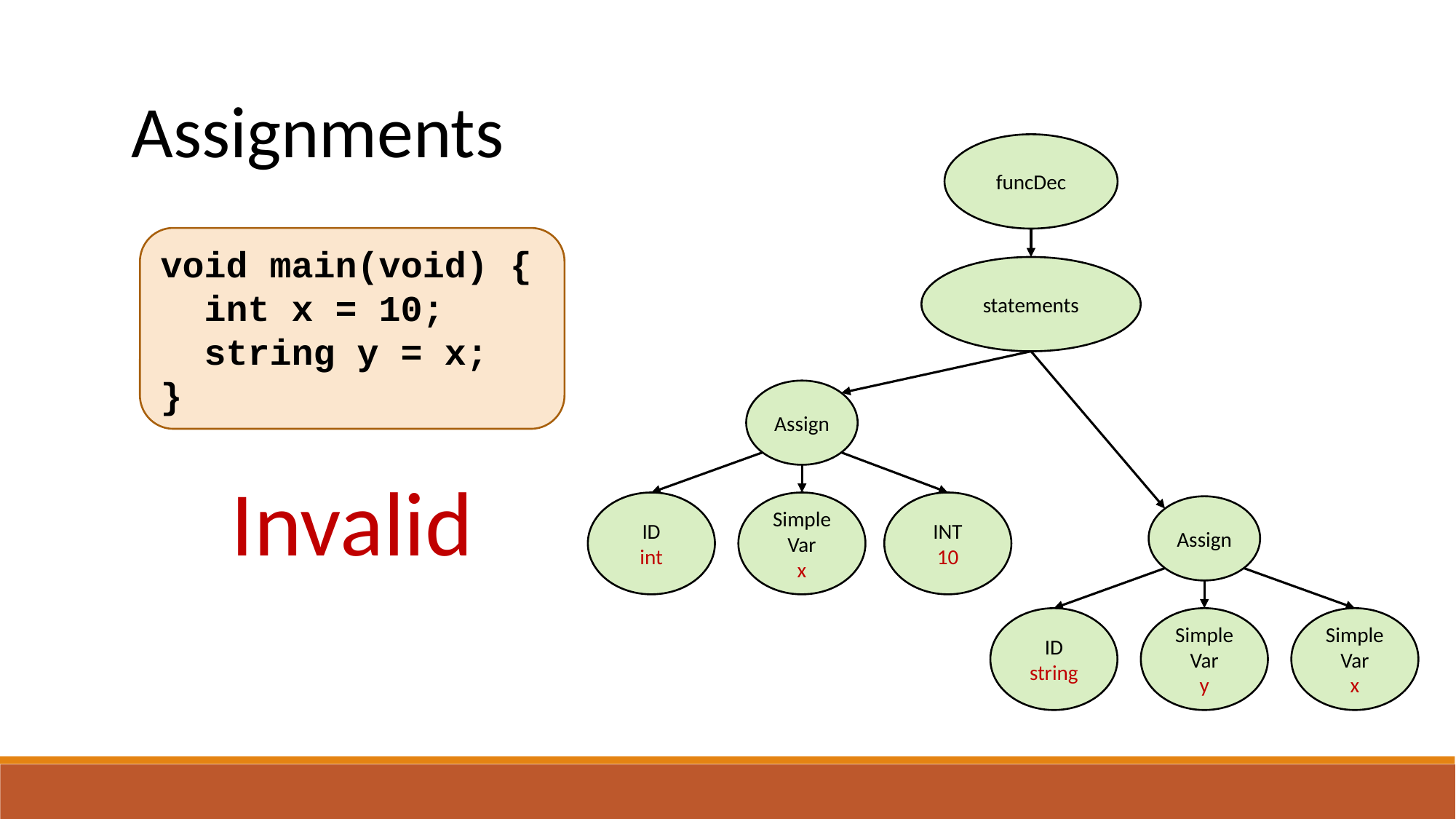

Assignments
funcDec
void main(void) {
  int x = 10;
  string y = x;
}
statements
Assign
Invalid
ID
int
Simple
Var
x
INT
10
Assign
Simple
Var
x
ID
string
Simple
Var
y